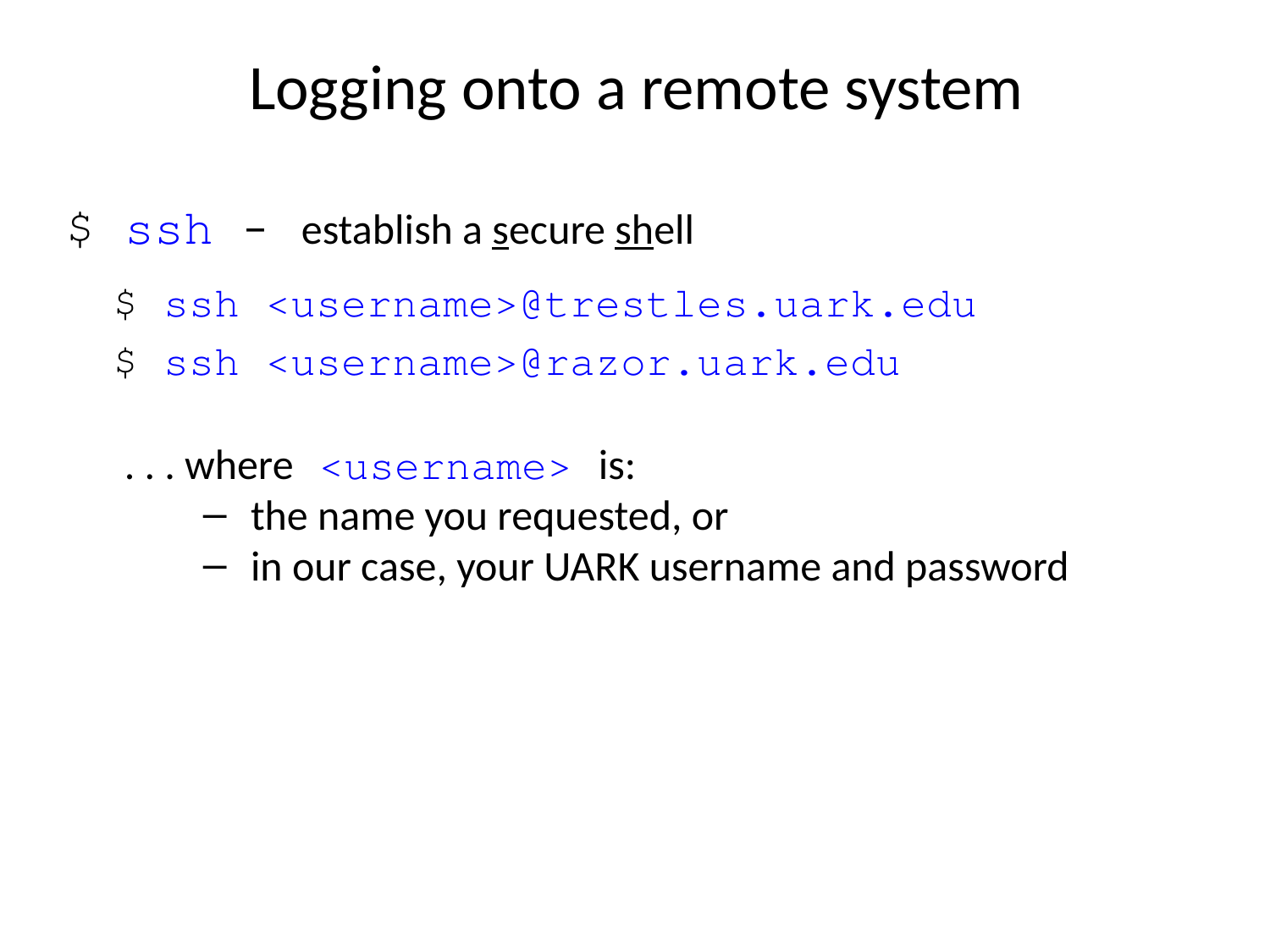

# Logging onto a remote system
$ ssh –   establish a secure shell
$ ssh <username>@trestles.uark.edu
$ ssh <username>@razor.uark.edu

 . . . where <username> is:
the name you requested, or
in our case, your UARK username and password